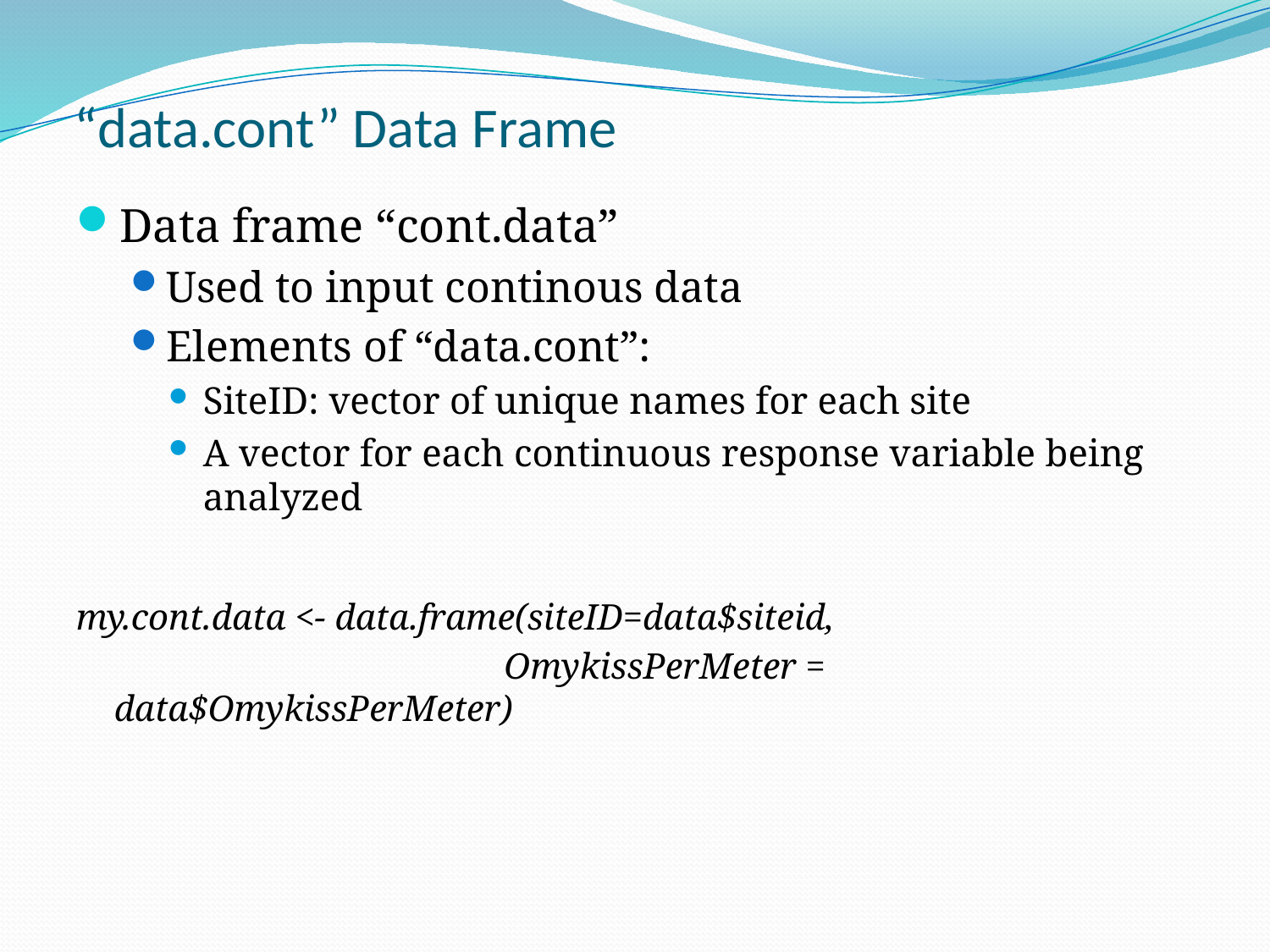

# “data.cont” Data Frame
Data frame “cont.data”
Used to input continous data
Elements of “data.cont”:
SiteID: vector of unique names for each site
A vector for each continuous response variable being analyzed

my.cont.data <- data.frame(siteID=data$siteid,
				 OmykissPerMeter = data$OmykissPerMeter)